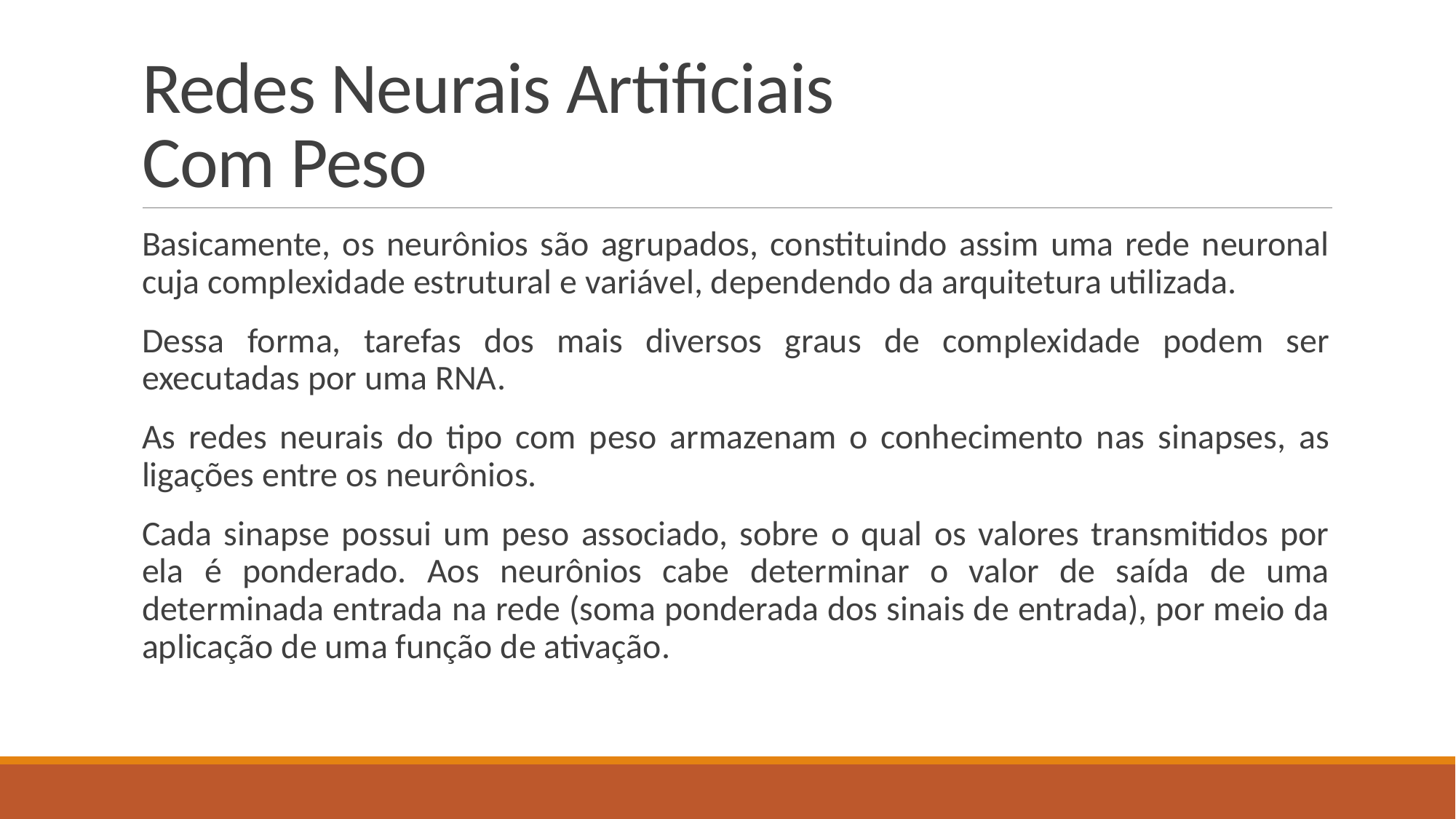

# Redes Neurais Artificiais Com Peso
Basicamente, os neurônios são agrupados, constituindo assim uma rede neuronal cuja complexidade estrutural e variável, dependendo da arquitetura utilizada.
Dessa forma, tarefas dos mais diversos graus de complexidade podem ser executadas por uma RNA.
As redes neurais do tipo com peso armazenam o conhecimento nas sinapses, as ligações entre os neurônios.
Cada sinapse possui um peso associado, sobre o qual os valores transmitidos por ela é ponderado. Aos neurônios cabe determinar o valor de saída de uma determinada entrada na rede (soma ponderada dos sinais de entrada), por meio da aplicação de uma função de ativação.